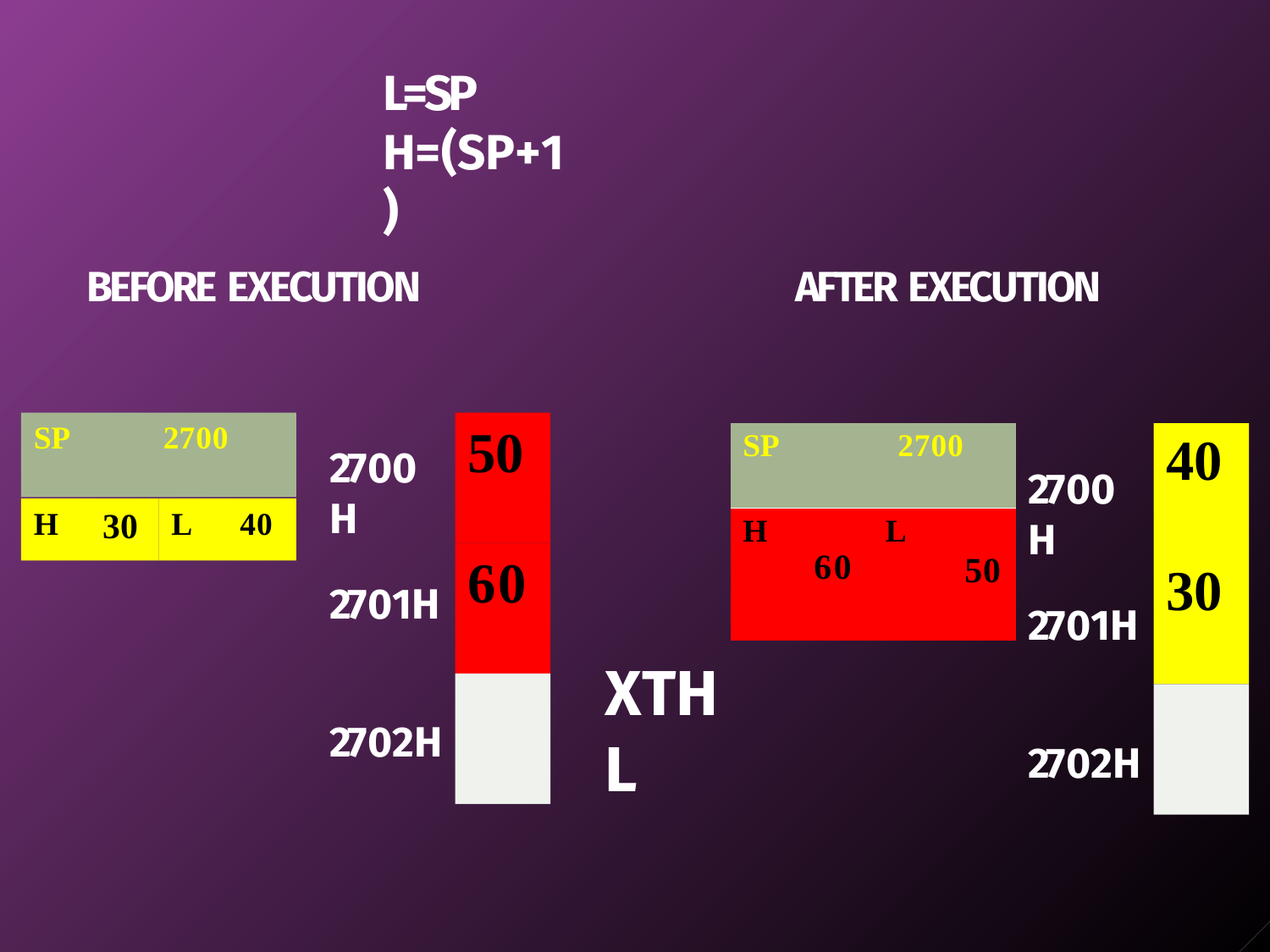

L=SP  H=(SP+1)
BEFORE EXECUTION
AFTER EXECUTION

50
SP
2700
40

| SP |  | 2700 |  |
| --- | --- | --- | --- |
| H | 60 | L | 50 |
2700H
2700H

30
H
L	40

60
30

2701H
2701H
XTHL

2702H
2702H